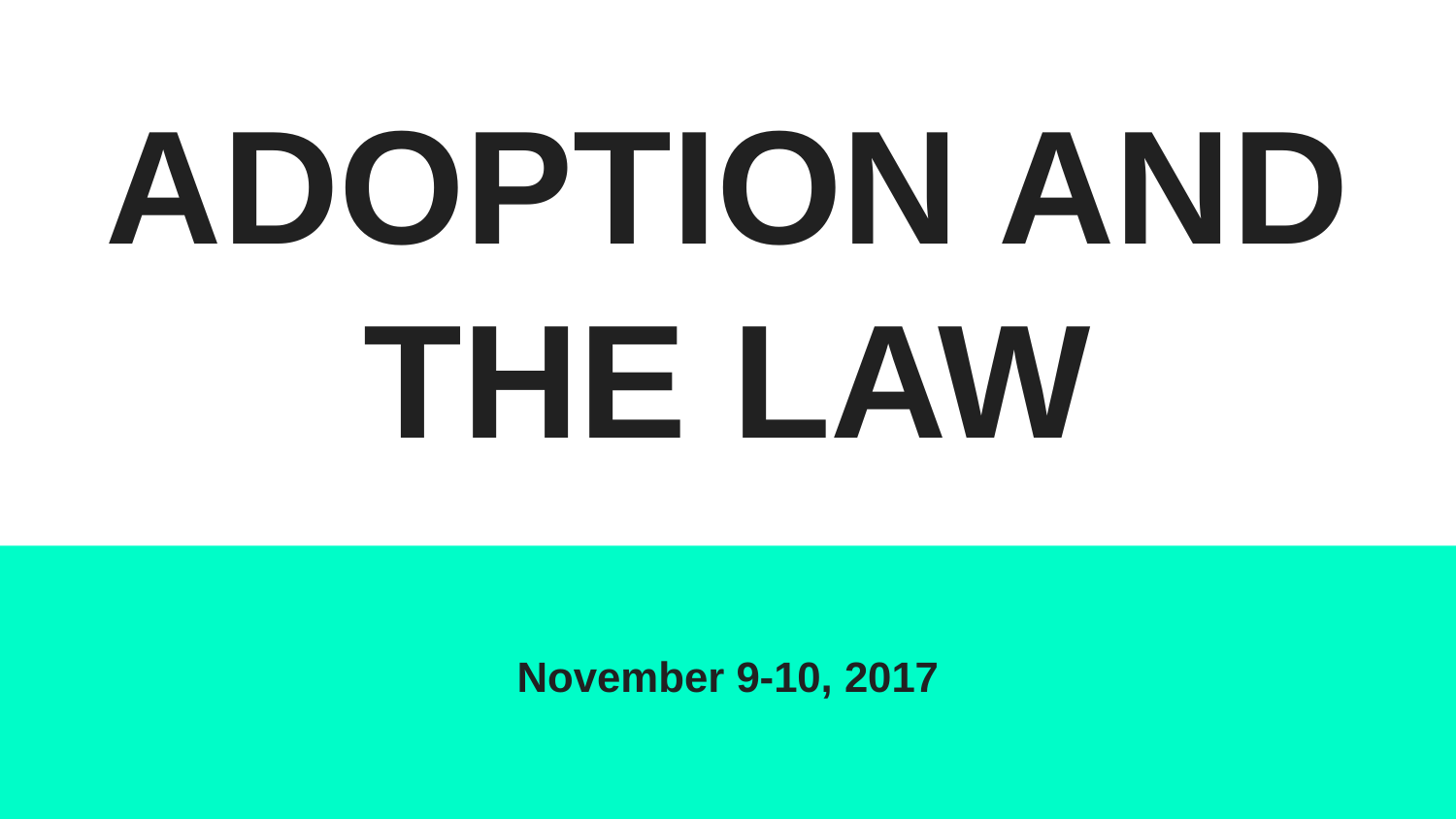

# ADOPTION AND THE LAW
November 9-10, 2017